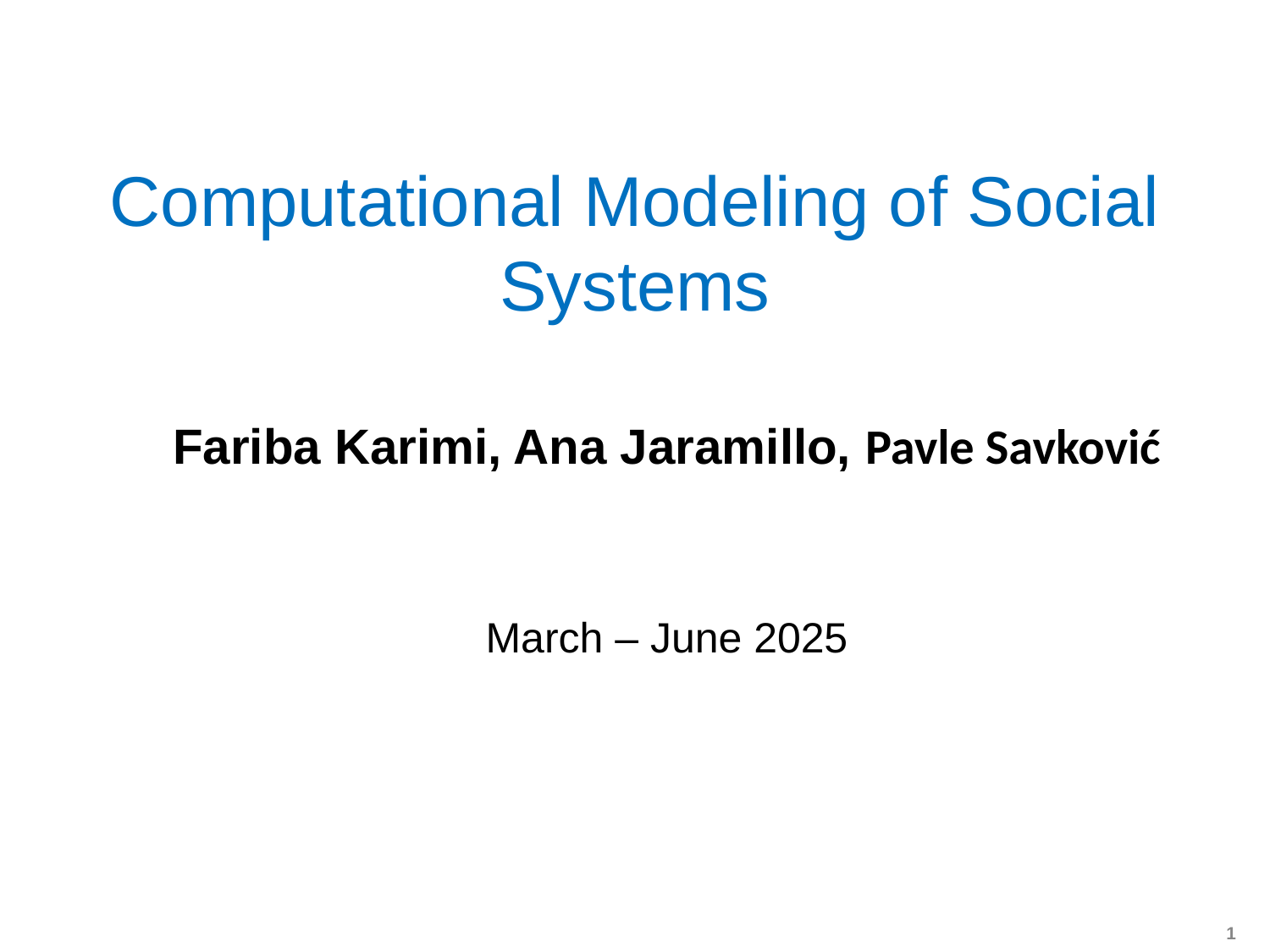

# Computational Modeling of Social Systems

Fariba Karimi, Ana Jaramillo, Pavle Savković

March – June 2025